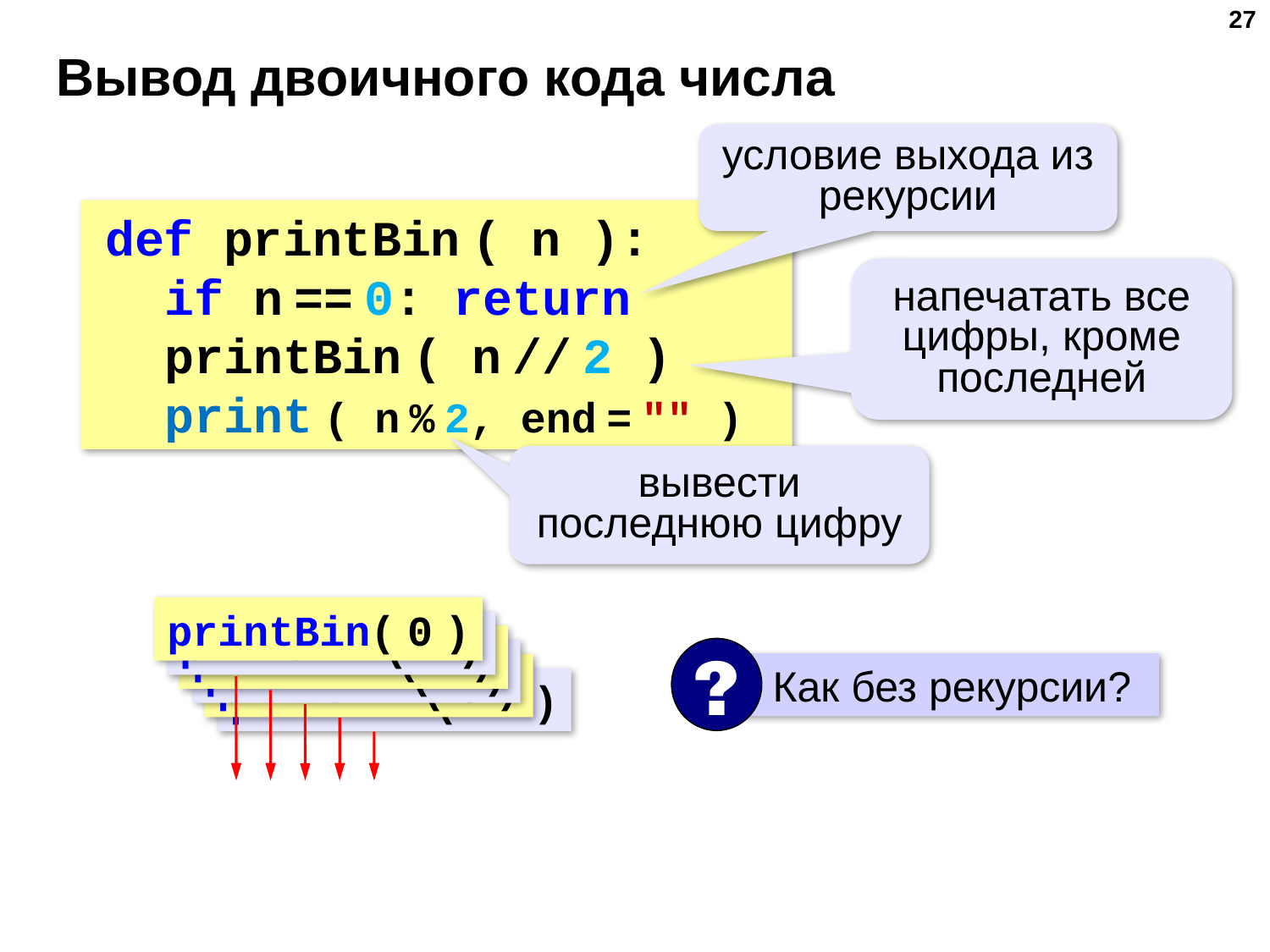

27
# Вывод двоичного кода числа
условие выхода из рекурсии
def printBin ( n ):
  if n == 0: return
  printBin ( n // 2 )
  print ( n % 2, end = "" )
напечатать все цифры, кроме последней
вывести последнюю цифру
printBin( 0 )
printBin( 1 )
printBin( 2 )
?
  Как без рекурсии?
printBin( 4 )
printBin( 9 )
printBin( 19 )

10011